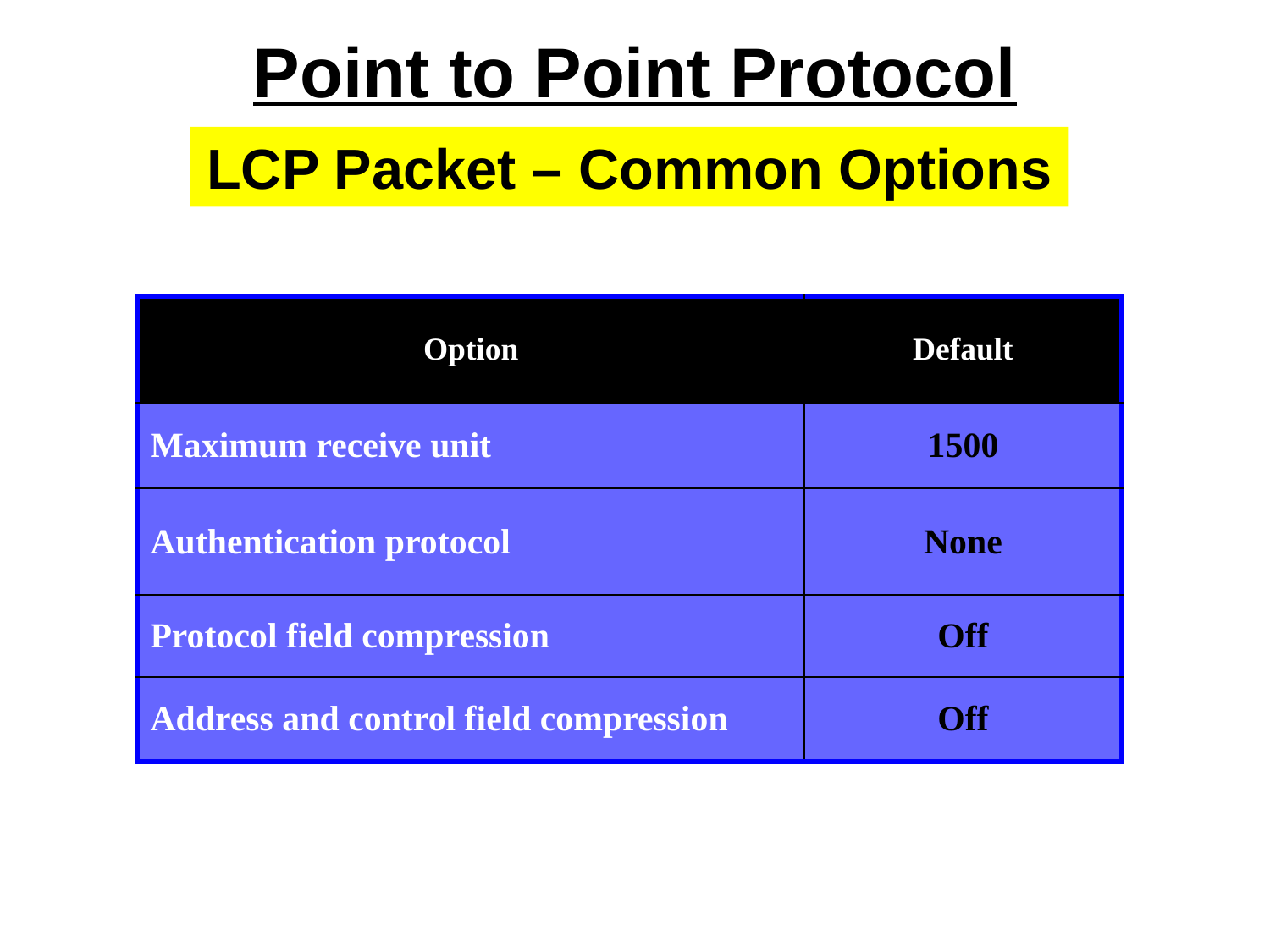

Point to Point Protocol
LCP Packet – Common Options
| Option | Default |
| --- | --- |
| Maximum receive unit | 1500 |
| Authentication protocol | None |
| Protocol field compression | Off |
| Address and control field compression | Off |